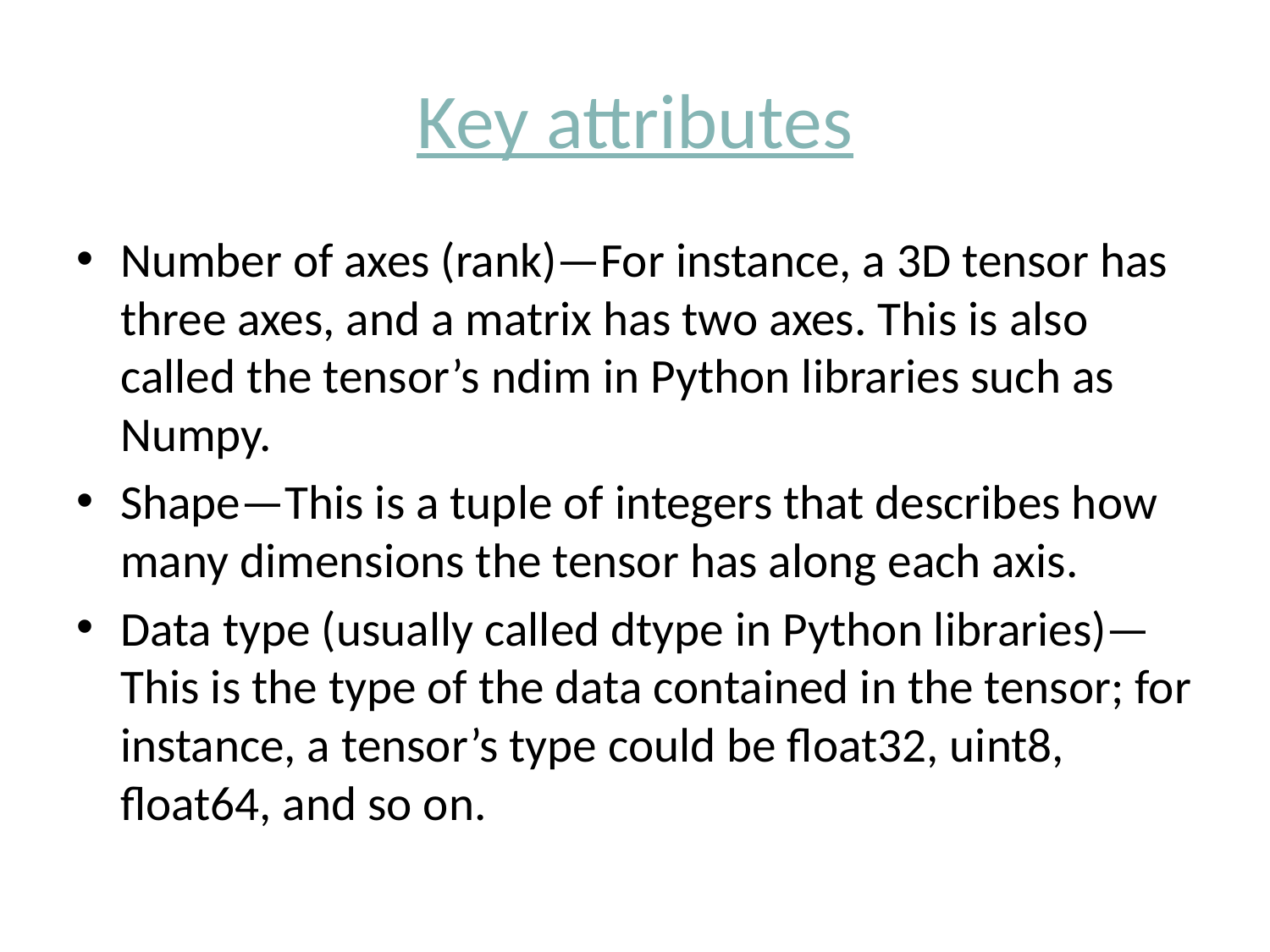

# Key attributes
Number of axes (rank)—For instance, a 3D tensor has three axes, and a matrix has two axes. This is also called the tensor’s ndim in Python libraries such as Numpy.
Shape—This is a tuple of integers that describes how many dimensions the tensor has along each axis.
Data type (usually called dtype in Python libraries)—This is the type of the data contained in the tensor; for instance, a tensor’s type could be float32, uint8, float64, and so on.